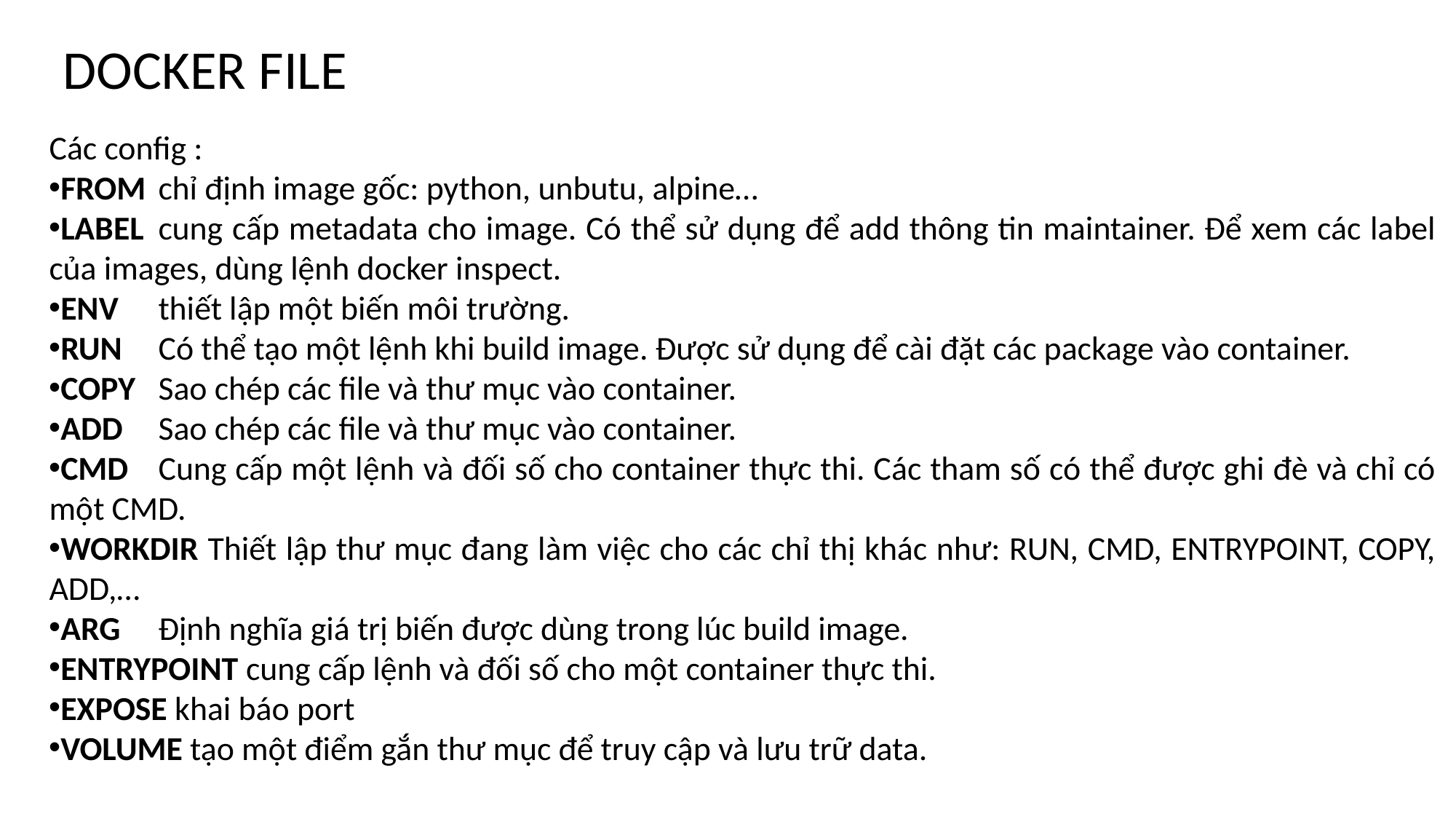

DOCKER FILE
Các config :
FROM	chỉ định image gốc: python, unbutu, alpine…
LABEL	cung cấp metadata cho image. Có thể sử dụng để add thông tin maintainer. Để xem các label của images, dùng lệnh docker inspect.
ENV	thiết lập một biến môi trường.
RUN	Có thể tạo một lệnh khi build image. Được sử dụng để cài đặt các package vào container.
COPY	Sao chép các file và thư mục vào container.
ADD	Sao chép các file và thư mục vào container.
CMD 	Cung cấp một lệnh và đối số cho container thực thi. Các tham số có thể được ghi đè và chỉ có một CMD.
WORKDIR Thiết lập thư mục đang làm việc cho các chỉ thị khác như: RUN, CMD, ENTRYPOINT, COPY, ADD,…
ARG	Định nghĩa giá trị biến được dùng trong lúc build image.
ENTRYPOINT cung cấp lệnh và đối số cho một container thực thi.
EXPOSE khai báo port
VOLUME tạo một điểm gắn thư mục để truy cập và lưu trữ data.